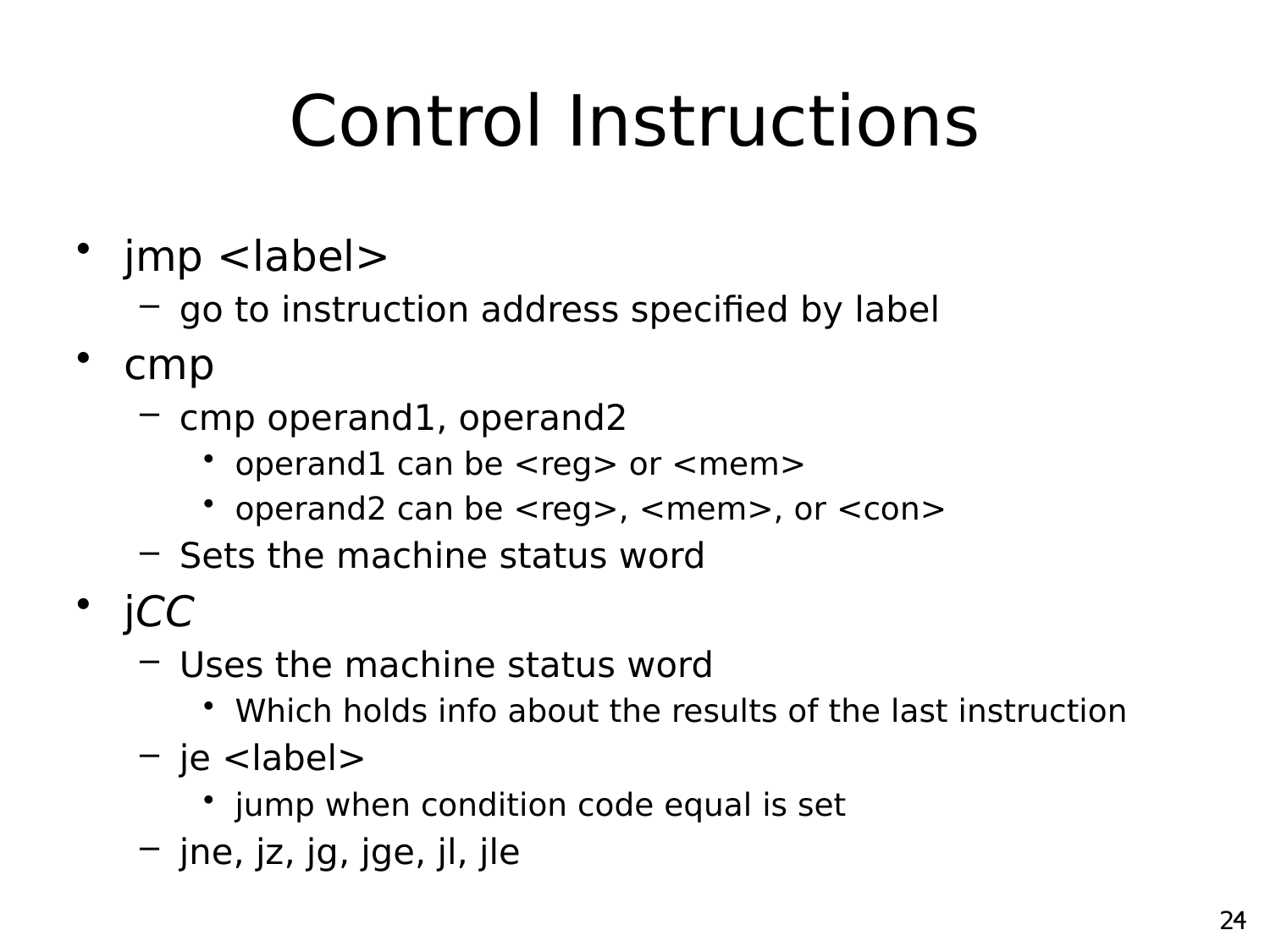

# Control Instructions
jmp <label>
go to instruction address specified by label
cmp
cmp operand1, operand2
operand1 can be <reg> or <mem>
operand2 can be <reg>, <mem>, or <con>
Sets the machine status word
jCC
Uses the machine status word
Which holds info about the results of the last instruction
je <label>
jump when condition code equal is set
jne, jz, jg, jge, jl, jle